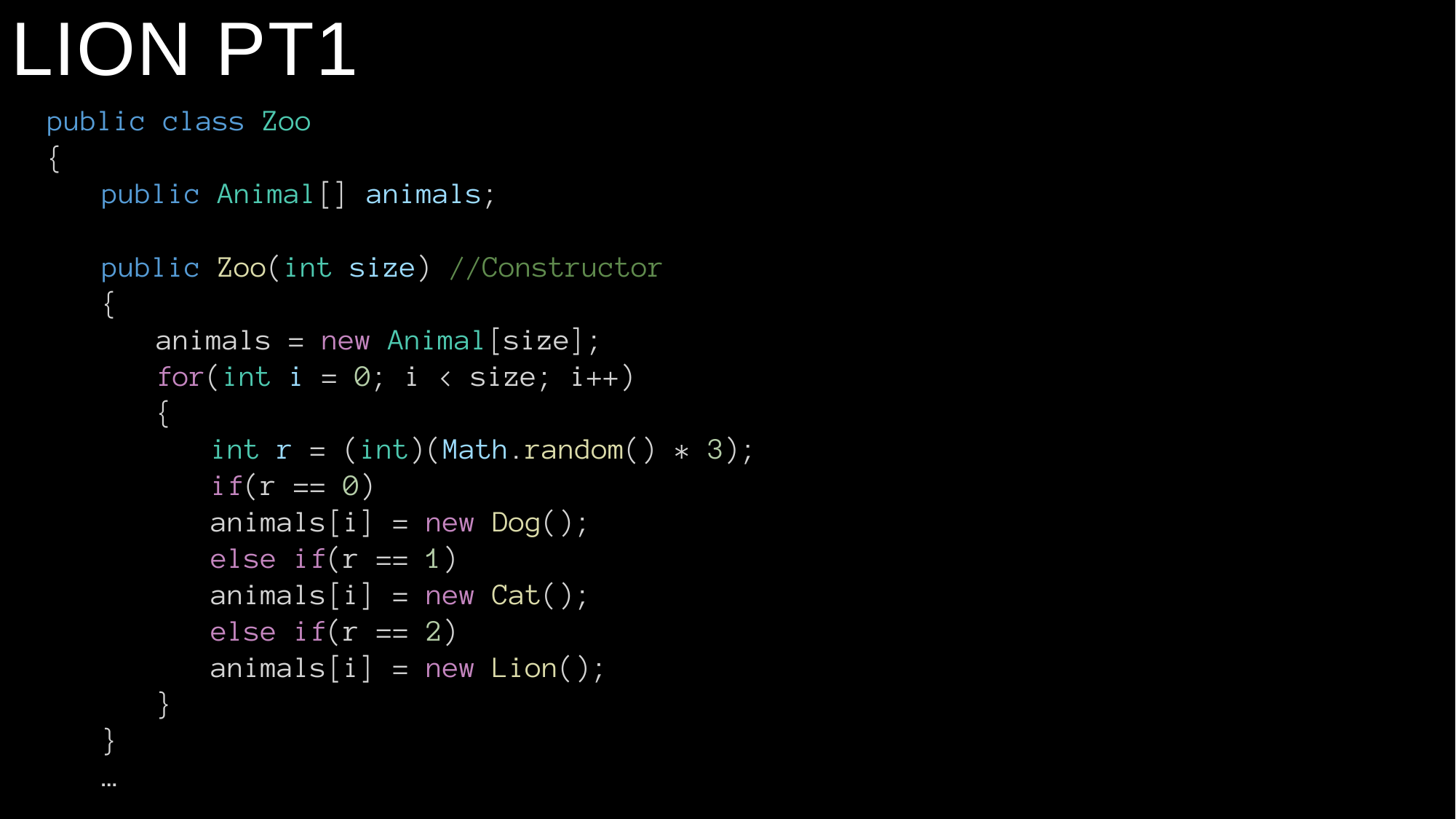

# Lion Pt1
public class Zoo
{
public Animal[] animals;
public Zoo(int size) //Constructor
{
animals = new Animal[size];
for(int i = 0; i < size; i++)
{
int r = (int)(Math.random() * 3);
if(r == 0)
animals[i] = new Dog();
else if(r == 1)
animals[i] = new Cat();
else if(r == 2)
animals[i] = new Lion();
}
}
…